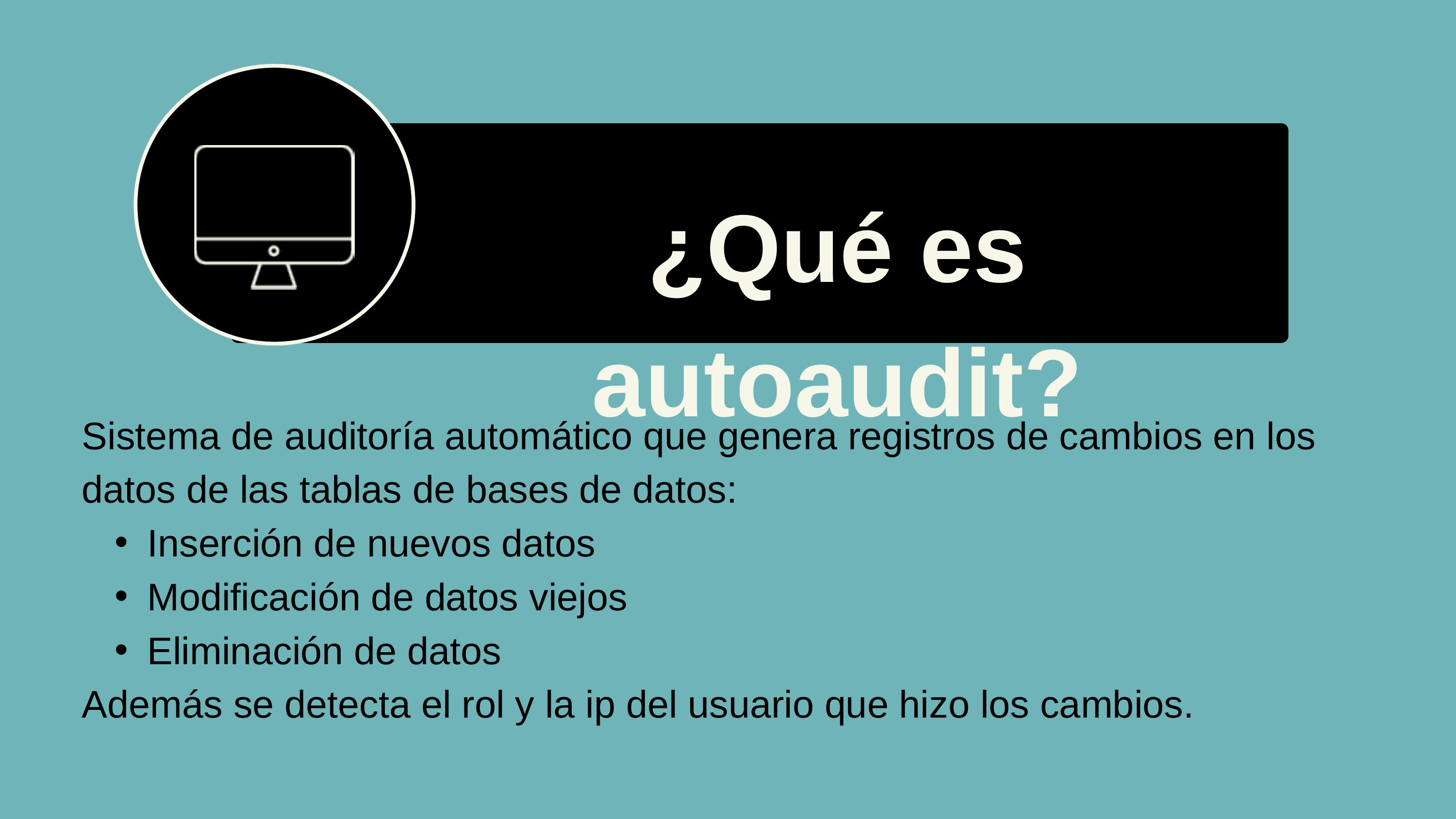

¿Qué es autoaudit?
Sistema de auditoría automático que genera registros de cambios en los datos de las tablas de bases de datos:
Inserción de nuevos datos
Modificación de datos viejos
Eliminación de datos
Además se detecta el rol y la ip del usuario que hizo los cambios.